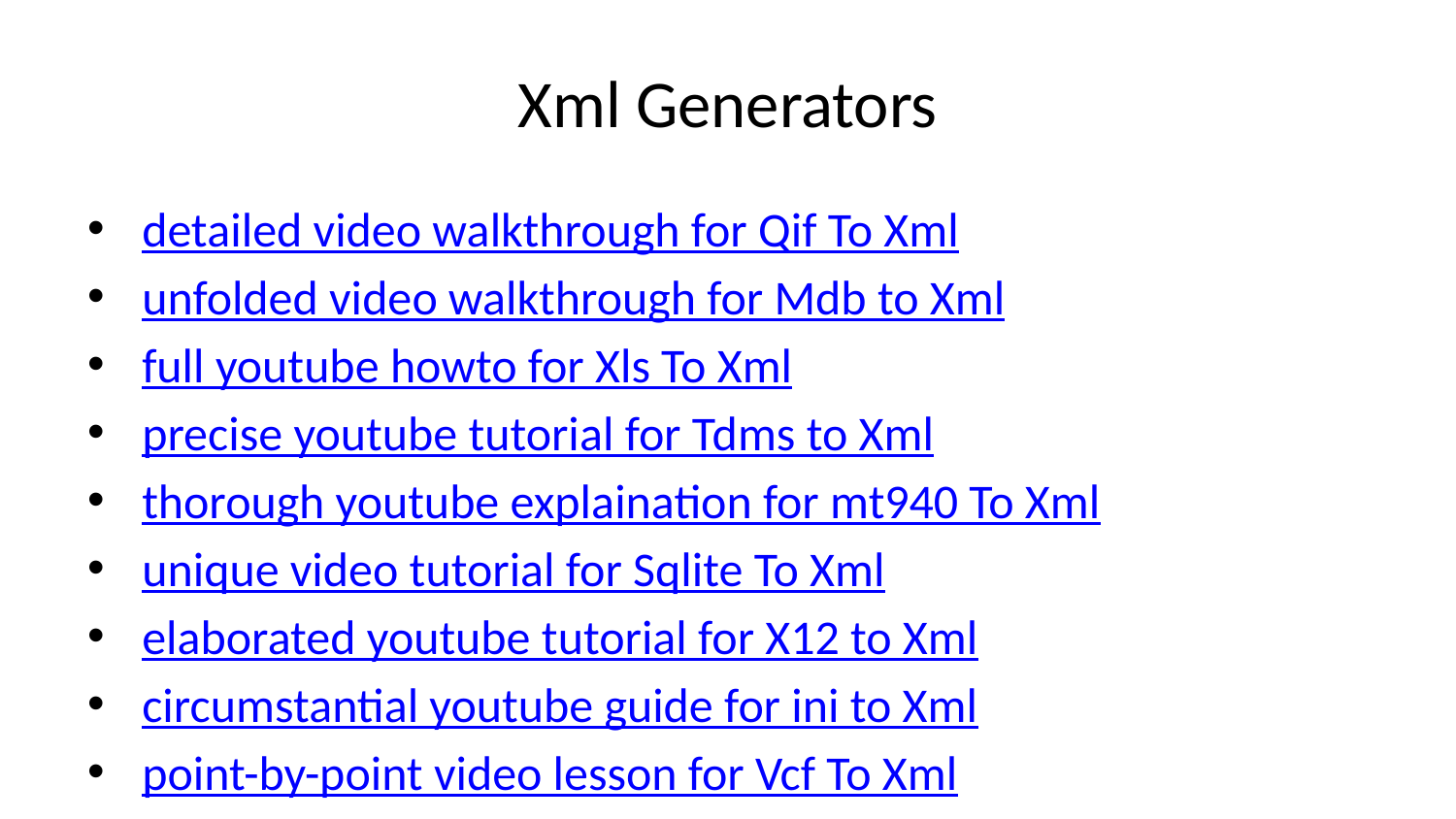

# Xml Generators
detailed video walkthrough for Qif To Xml
unfolded video walkthrough for Mdb to Xml
full youtube howto for Xls To Xml
precise youtube tutorial for Tdms to Xml
thorough youtube explaination for mt940 To Xml
unique video tutorial for Sqlite To Xml
elaborated youtube tutorial for X12 to Xml
circumstantial youtube guide for ini to Xml
point-by-point video lesson for Vcf To Xml
accurate youtube tutorial for ics To Xml
full video explaination for Tsv To Xml
described youtube guide for Json to Xml
full video lesson for Csv to Xml
individualized video guide for Yaml To Xml
accurate youtube stepsto for Dbf To Xml
full video seminar for Xsd from Xml
unfolded youtube guide for Tab To Xml